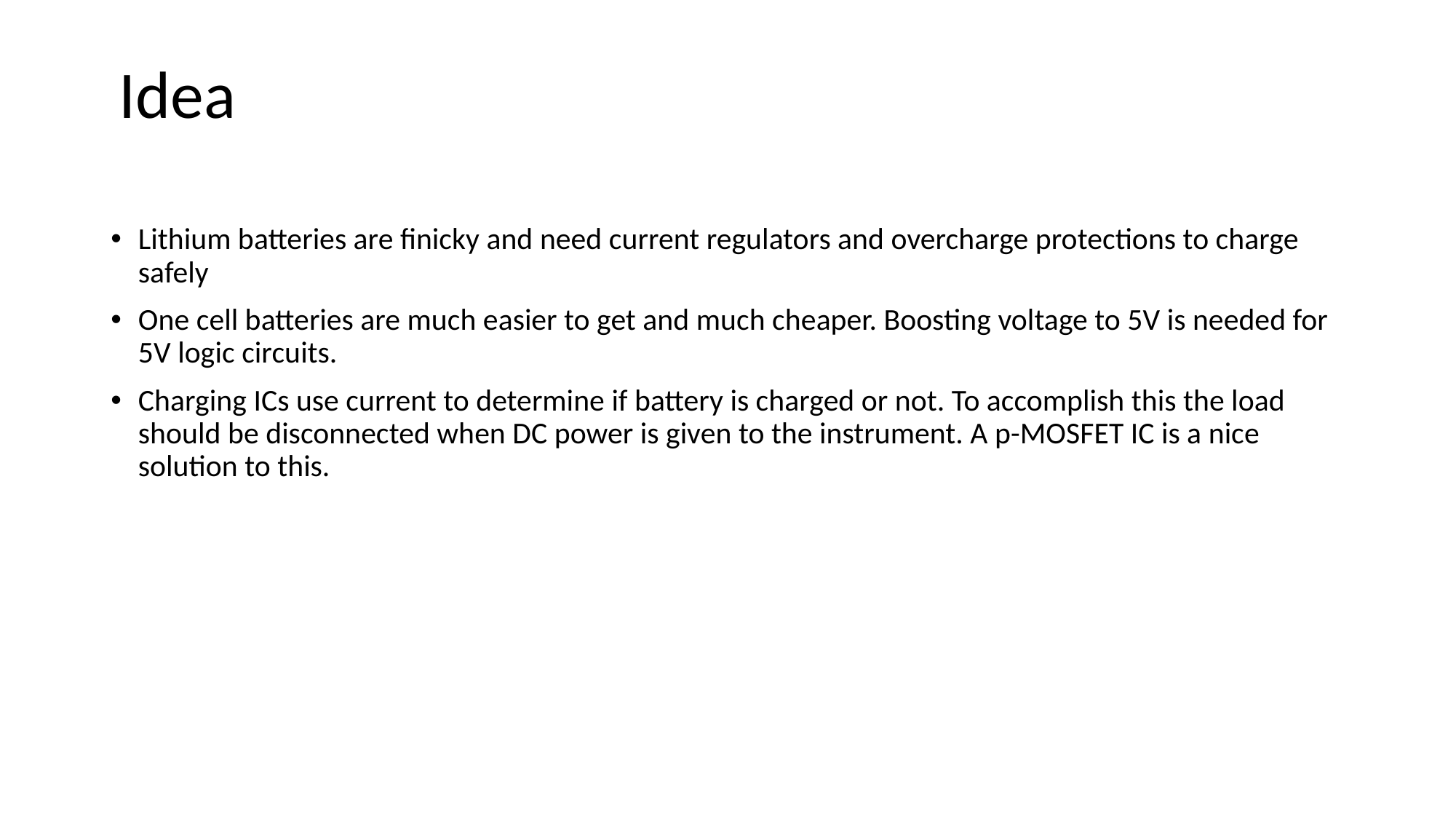

# Idea
Lithium batteries are finicky and need current regulators and overcharge protections to charge safely
One cell batteries are much easier to get and much cheaper. Boosting voltage to 5V is needed for 5V logic circuits.
Charging ICs use current to determine if battery is charged or not. To accomplish this the load should be disconnected when DC power is given to the instrument. A p-MOSFET IC is a nice solution to this.